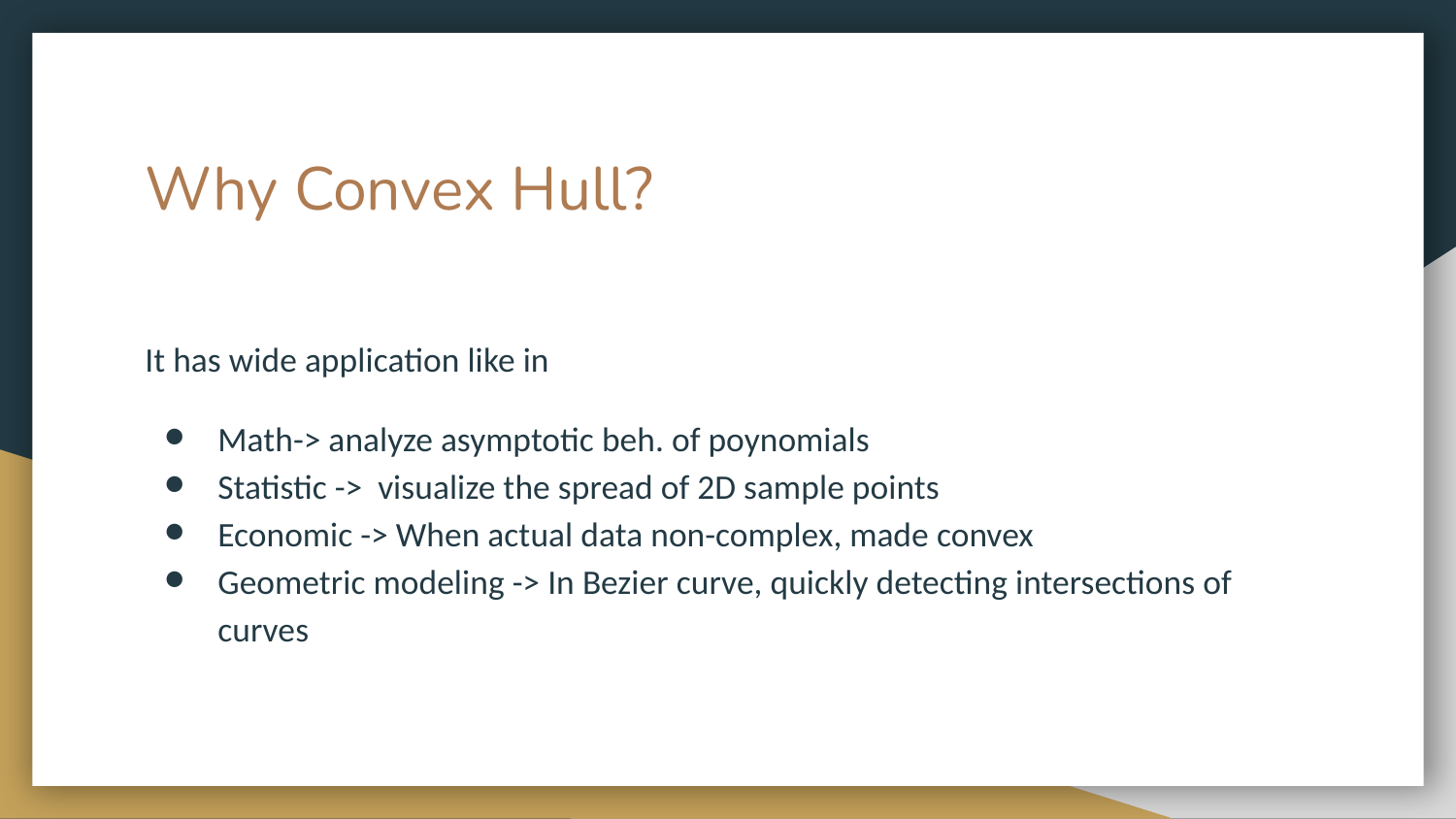

# Why Convex Hull?
It has wide application like in
Math-> analyze asymptotic beh. of poynomials
Statistic ->  visualize the spread of 2D sample points
Economic -> When actual data non-complex, made convex
Geometric modeling -> In Bezier curve, quickly detecting intersections of curves